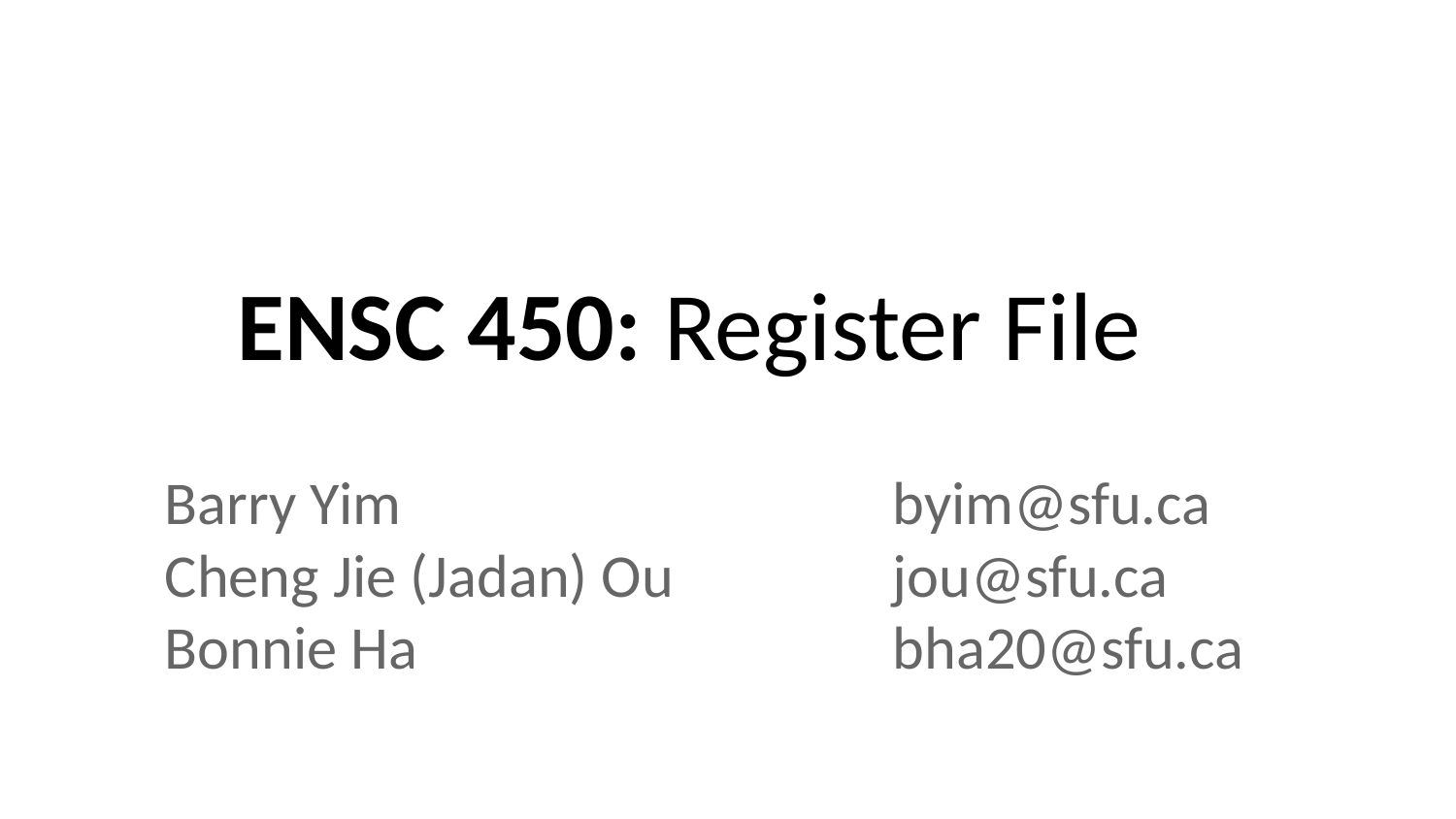

# ENSC 450: Register File
Barry Yim 				byim@sfu.ca
Cheng Jie (Jadan) Ou 		jou@sfu.ca
Bonnie Ha 				bha20@sfu.ca